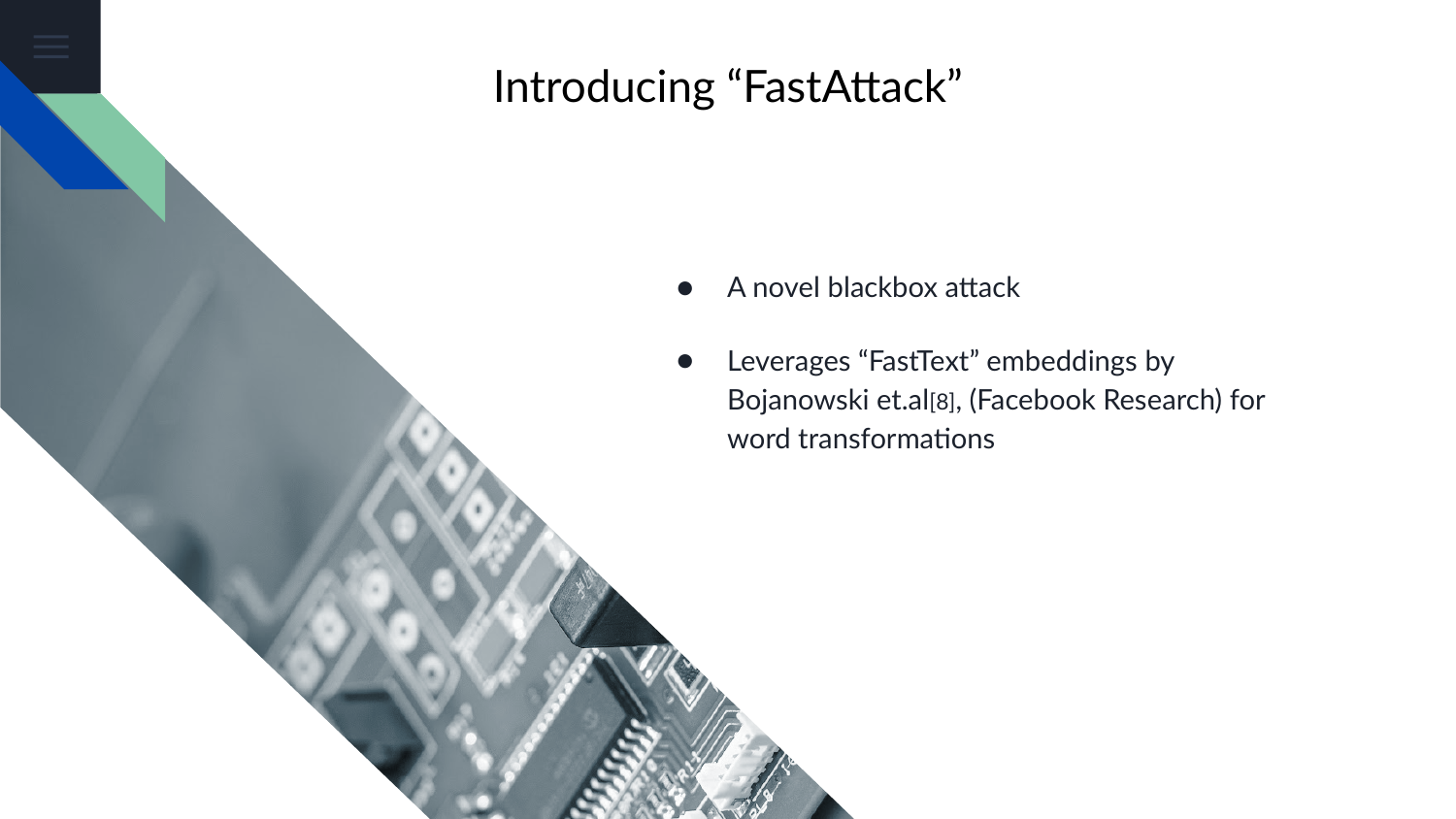

Introducing “FastAttack”
A novel blackbox attack
Leverages “FastText” embeddings by Bojanowski et.al[8], (Facebook Research) for word transformations